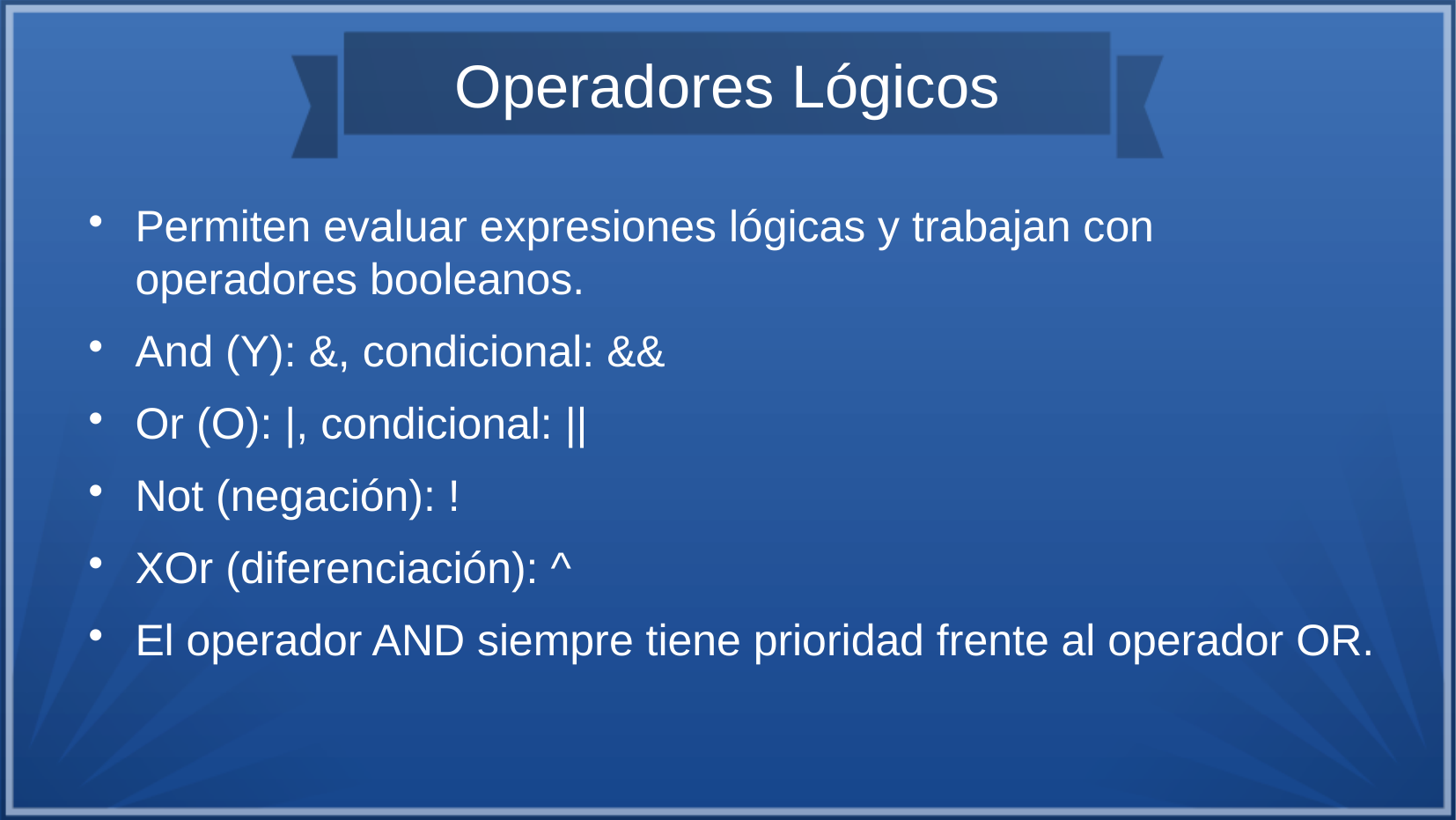

# Operadores Lógicos
Permiten evaluar expresiones lógicas y trabajan con operadores booleanos.
And (Y): &, condicional: &&
Or (O): |, condicional: ||
Not (negación): !
XOr (diferenciación): ^
El operador AND siempre tiene prioridad frente al operador OR.